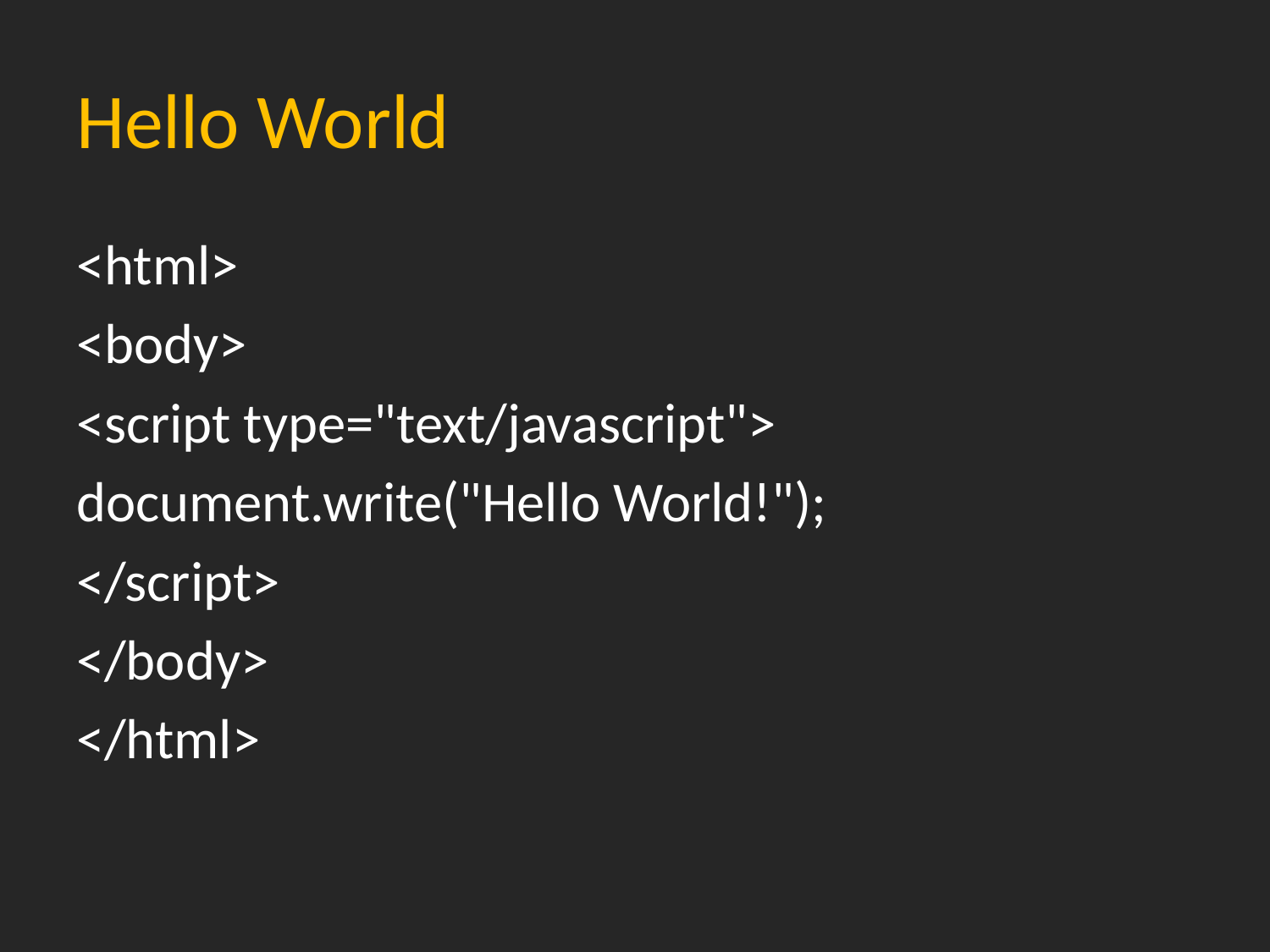

# Hello World
<html>
<body>
<script type="text/javascript">
document.write("Hello World!");
</script>
</body>
</html>